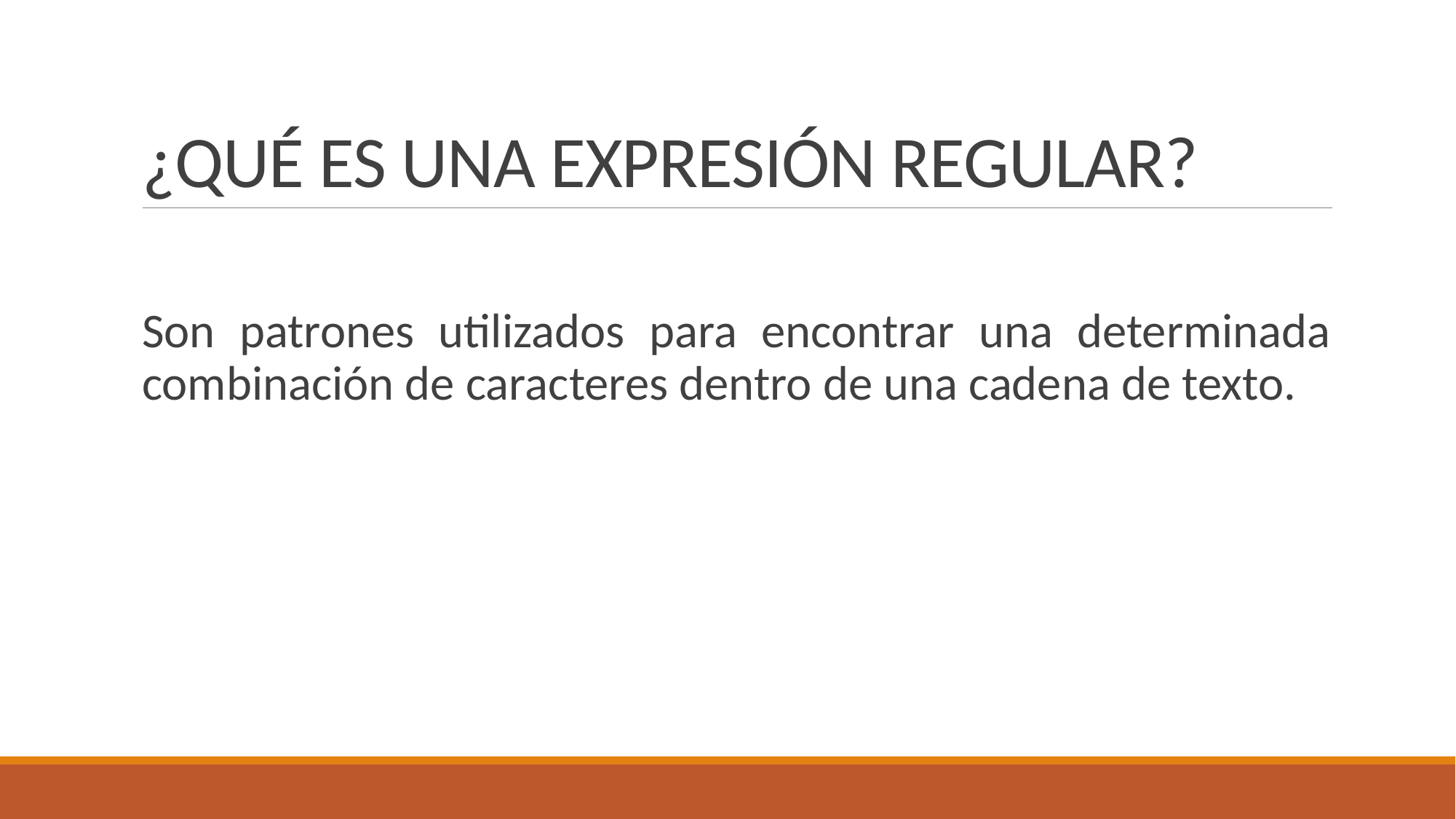

# ¿QUÉ ES UNA EXPRESIÓN REGULAR?

Son patrones utilizados para encontrar una determinada combinación de caracteres dentro de una cadena de texto.